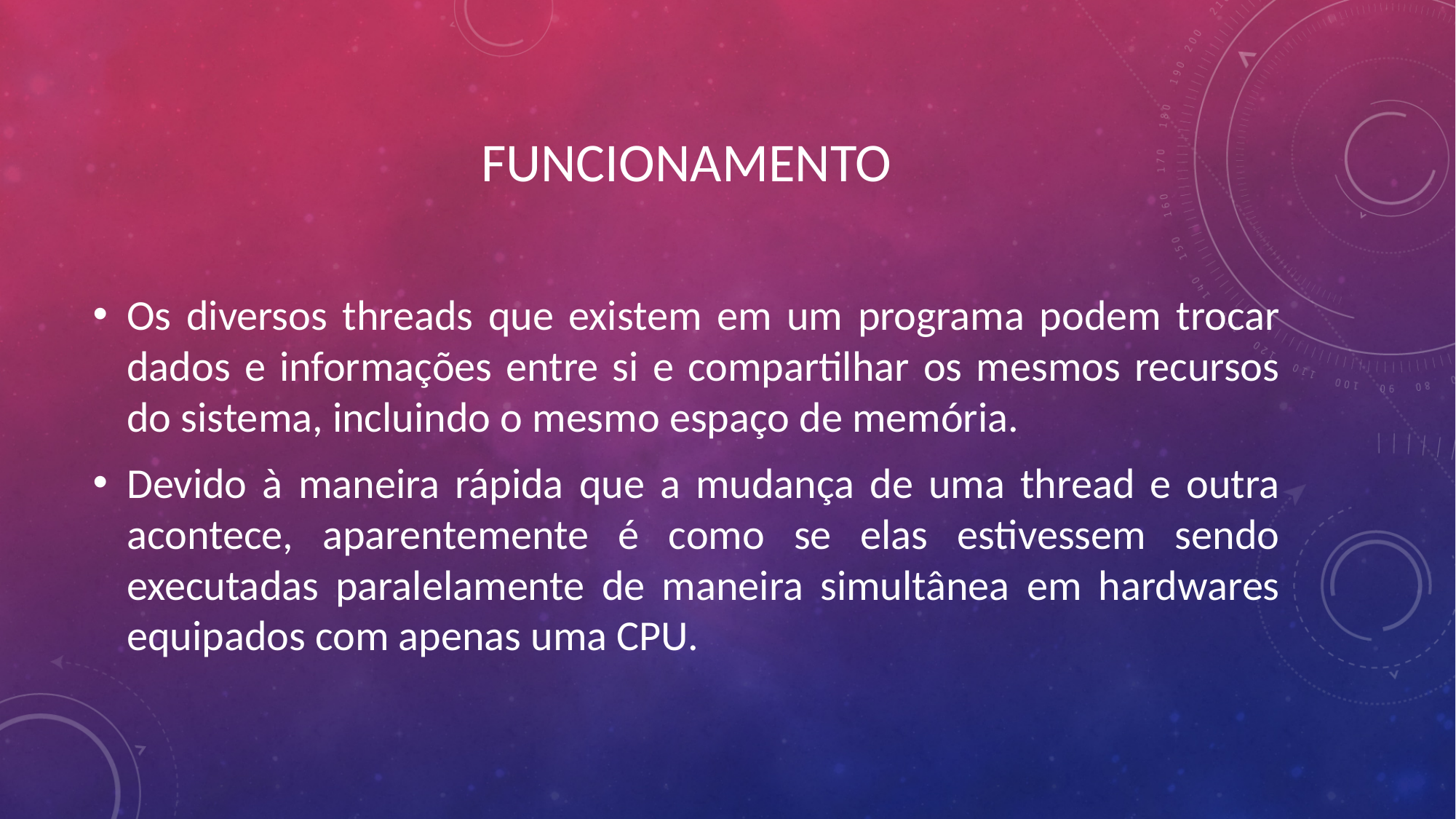

# Funcionamento
Os diversos threads que existem em um programa podem trocar dados e informações entre si e compartilhar os mesmos recursos do sistema, incluindo o mesmo espaço de memória.
Devido à maneira rápida que a mudança de uma thread e outra acontece, aparentemente é como se elas estivessem sendo executadas paralelamente de maneira simultânea em hardwares equipados com apenas uma CPU.